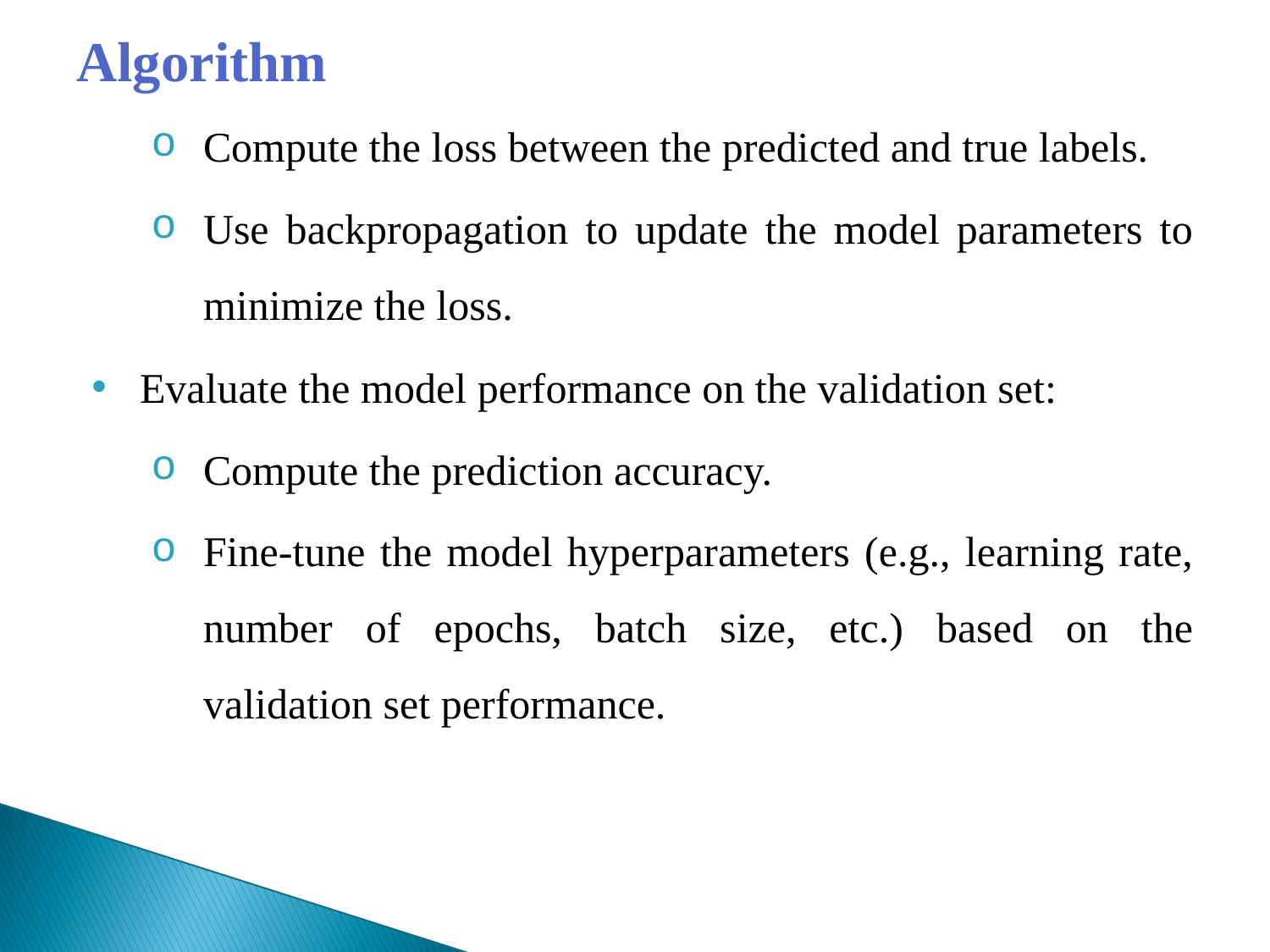

Algorithm
Compute the loss between the predicted and true labels.
Use backpropagation to update the model parameters to minimize the loss.
Evaluate the model performance on the validation set:
Compute the prediction accuracy.
Fine-tune the model hyperparameters (e.g., learning rate, number of epochs, batch size, etc.) based on the validation set performance.